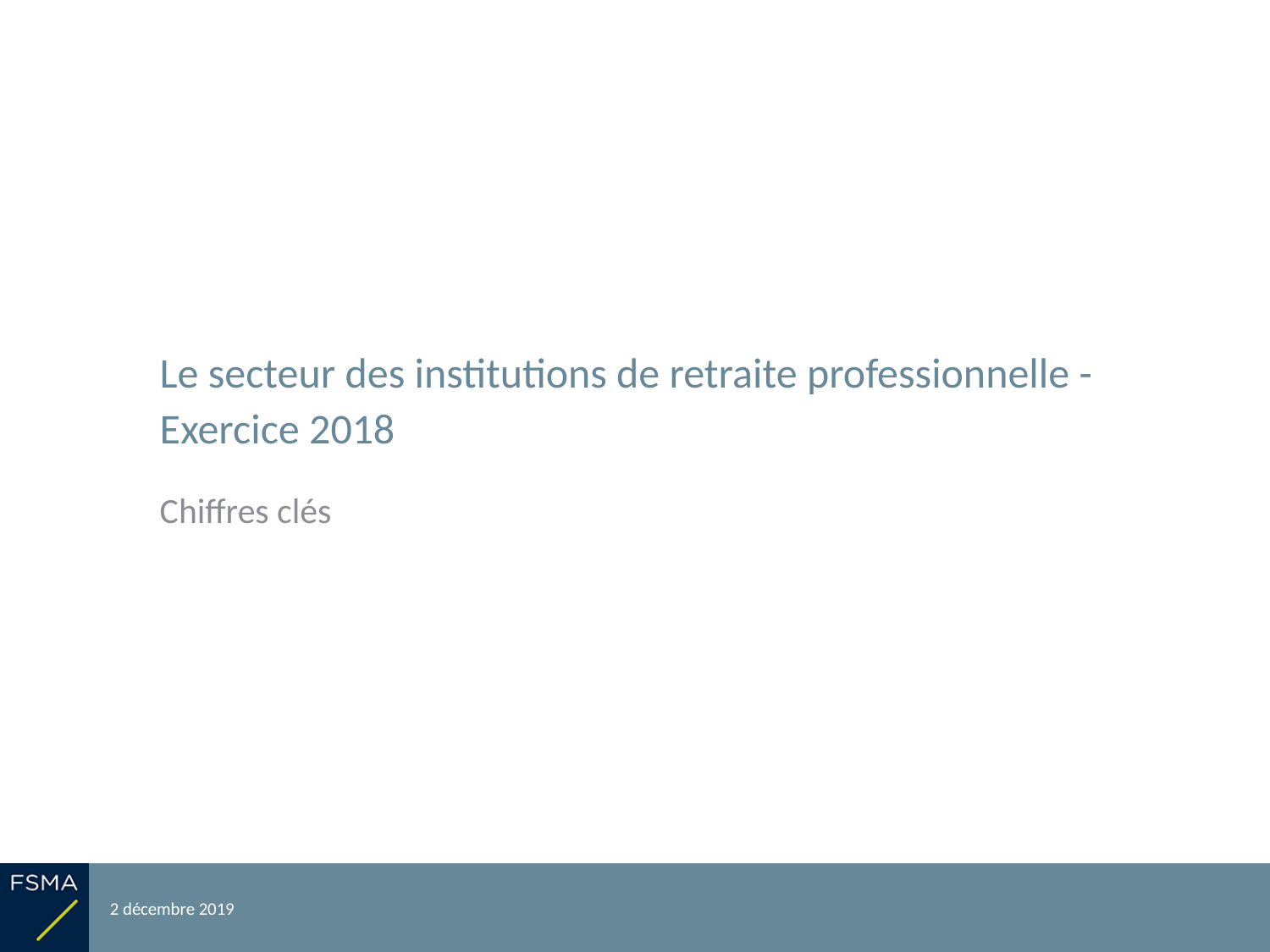

# Le secteur des institutions de retraite professionnelle - Exercice 2018
Chiffres clés
2 décembre 2019
Reporting relatif à l'exercice 2018
5